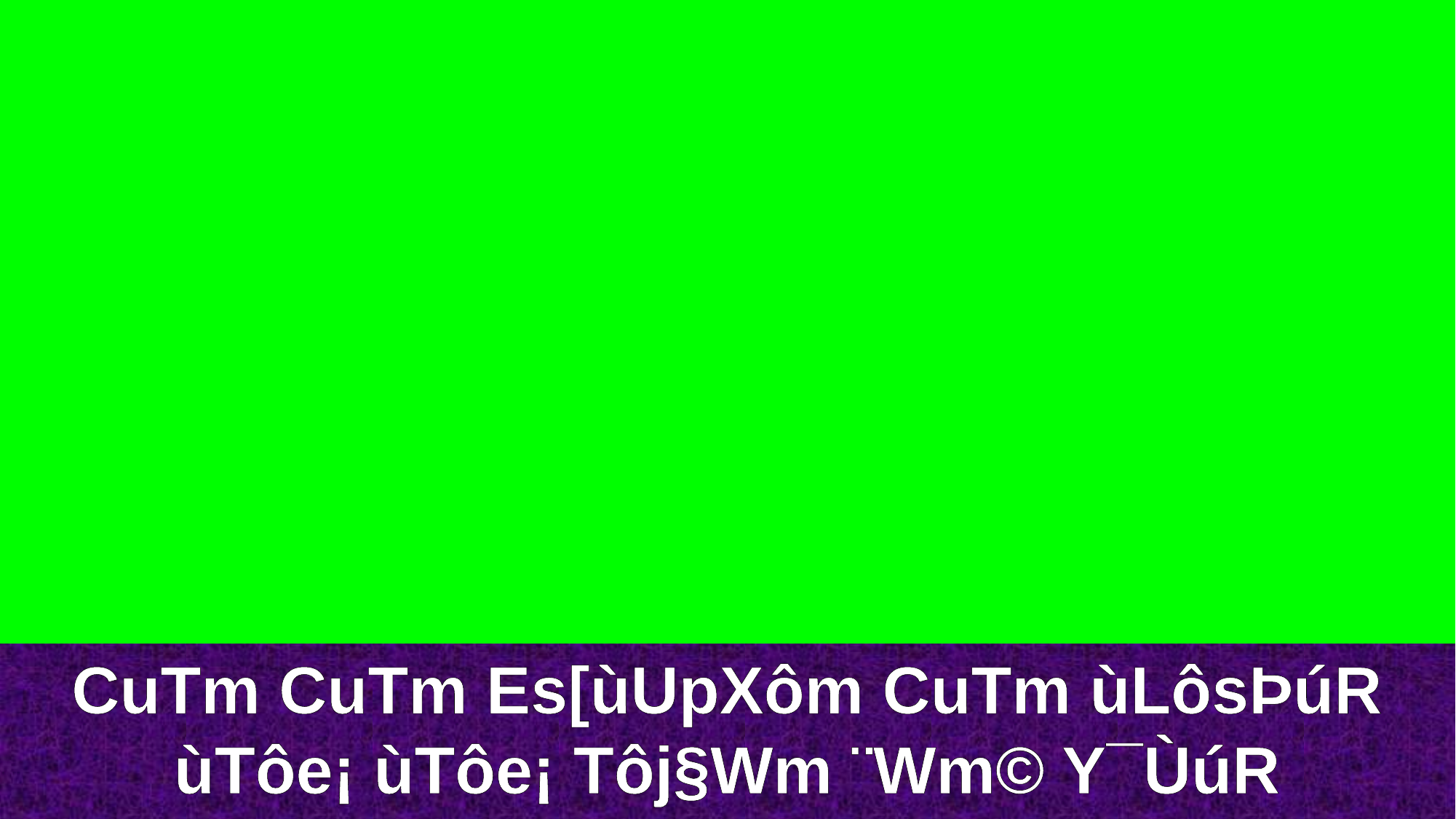

CuTm CuTm Es[ùUpXôm CuTm ùLôsÞúR ùTôe¡ ùTôe¡ Tôj§Wm ¨Wm© Y¯ÙúR